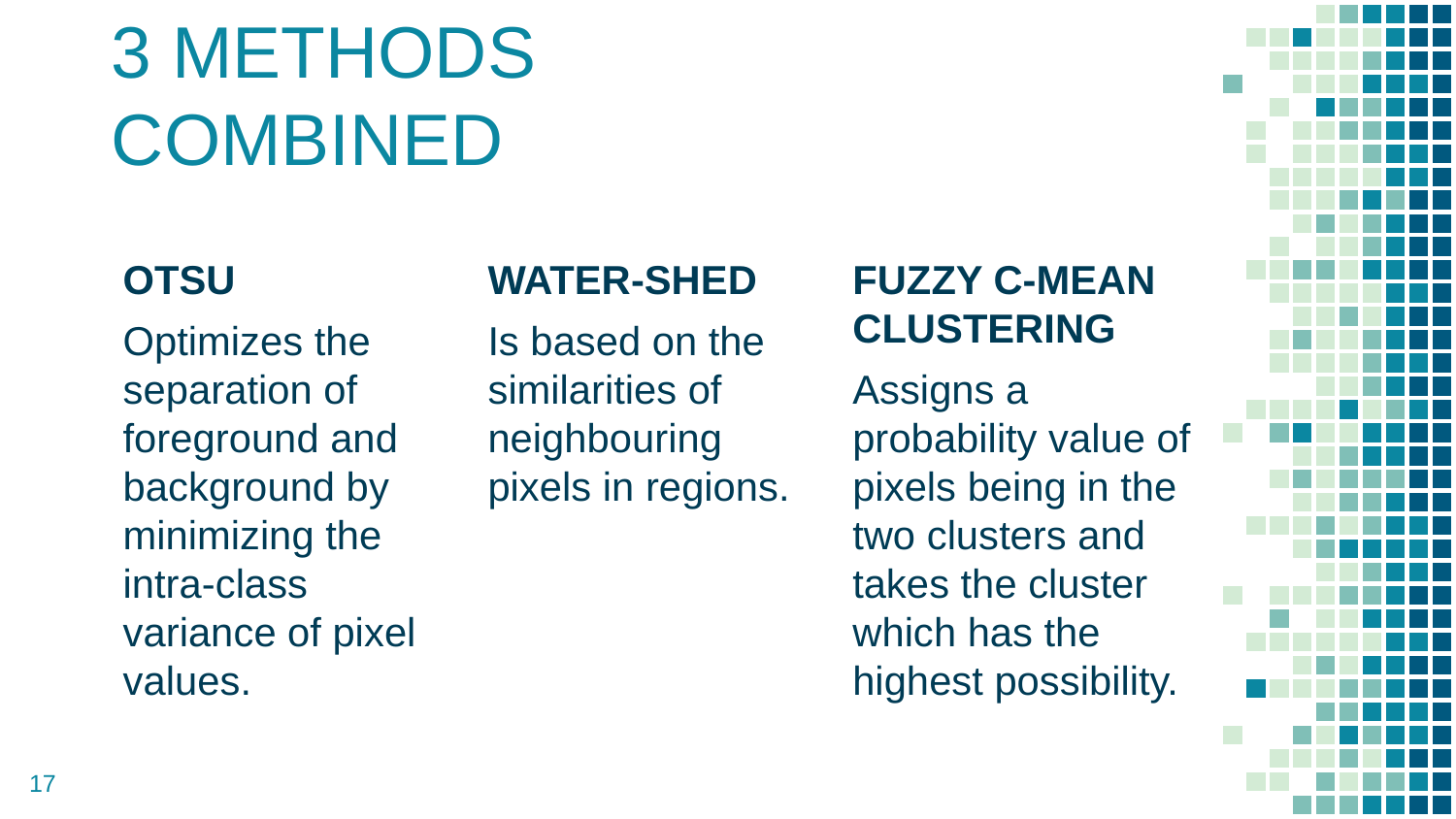

# 3 METHODS COMBINED
OTSU
Optimizes the separation of foreground and background by minimizing the intra-class variance of pixel values.
WATER-SHED
Is based on the similarities of neighbouring pixels in regions.
FUZZY C-MEAN CLUSTERING
Assigns a probability value of pixels being in the two clusters and  takes the cluster which has the highest possibility.
17